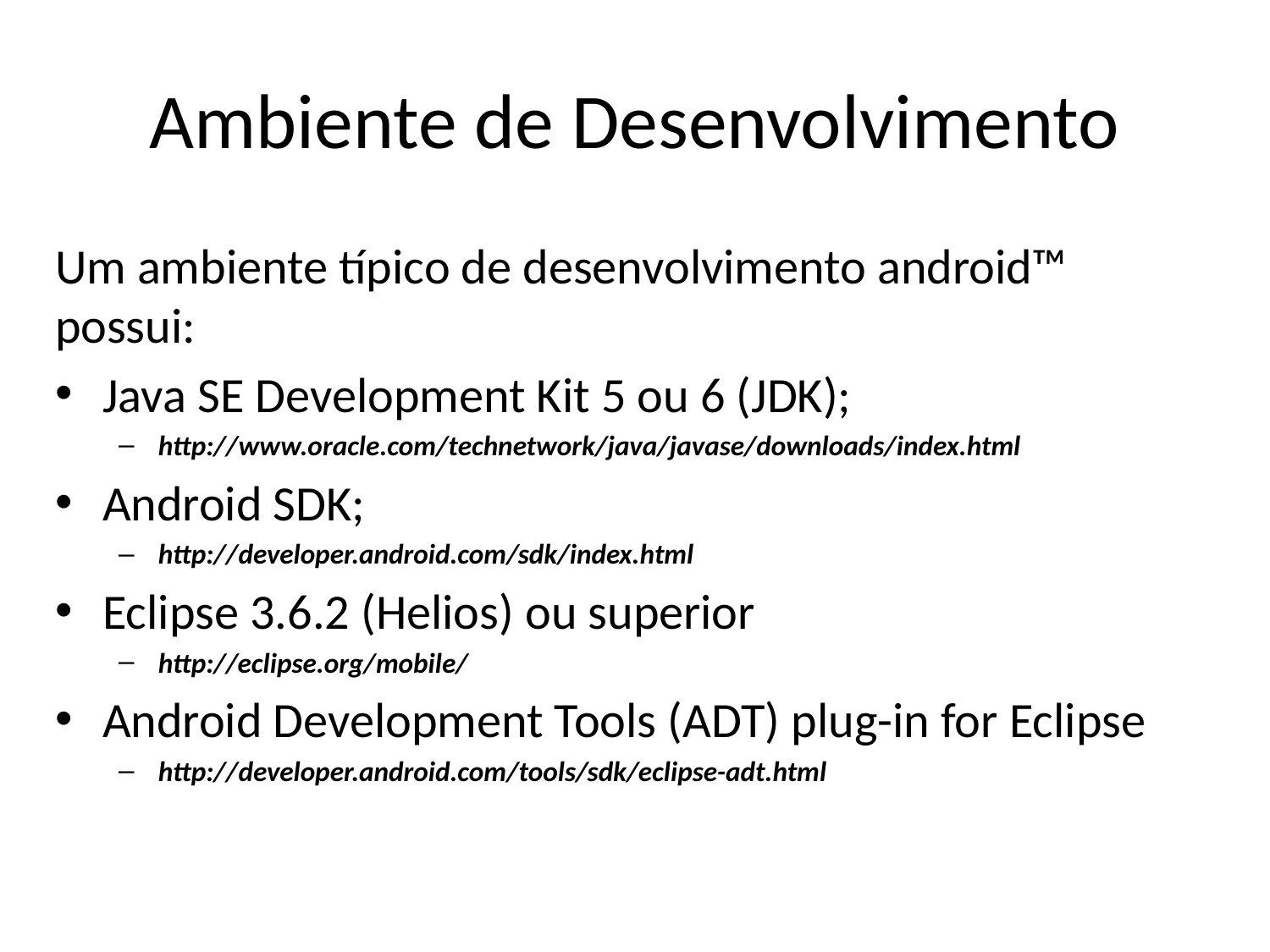

# Ambiente de Desenvolvimento
Um ambiente típico de desenvolvimento android™ possui:
Java SE Development Kit 5 ou 6 (JDK);
http://www.oracle.com/technetwork/java/javase/downloads/index.html
Android SDK;
http://developer.android.com/sdk/index.html
Eclipse 3.6.2 (Helios) ou superior
http://eclipse.org/mobile/
Android Development Tools (ADT) plug-in for Eclipse
http://developer.android.com/tools/sdk/eclipse-adt.html